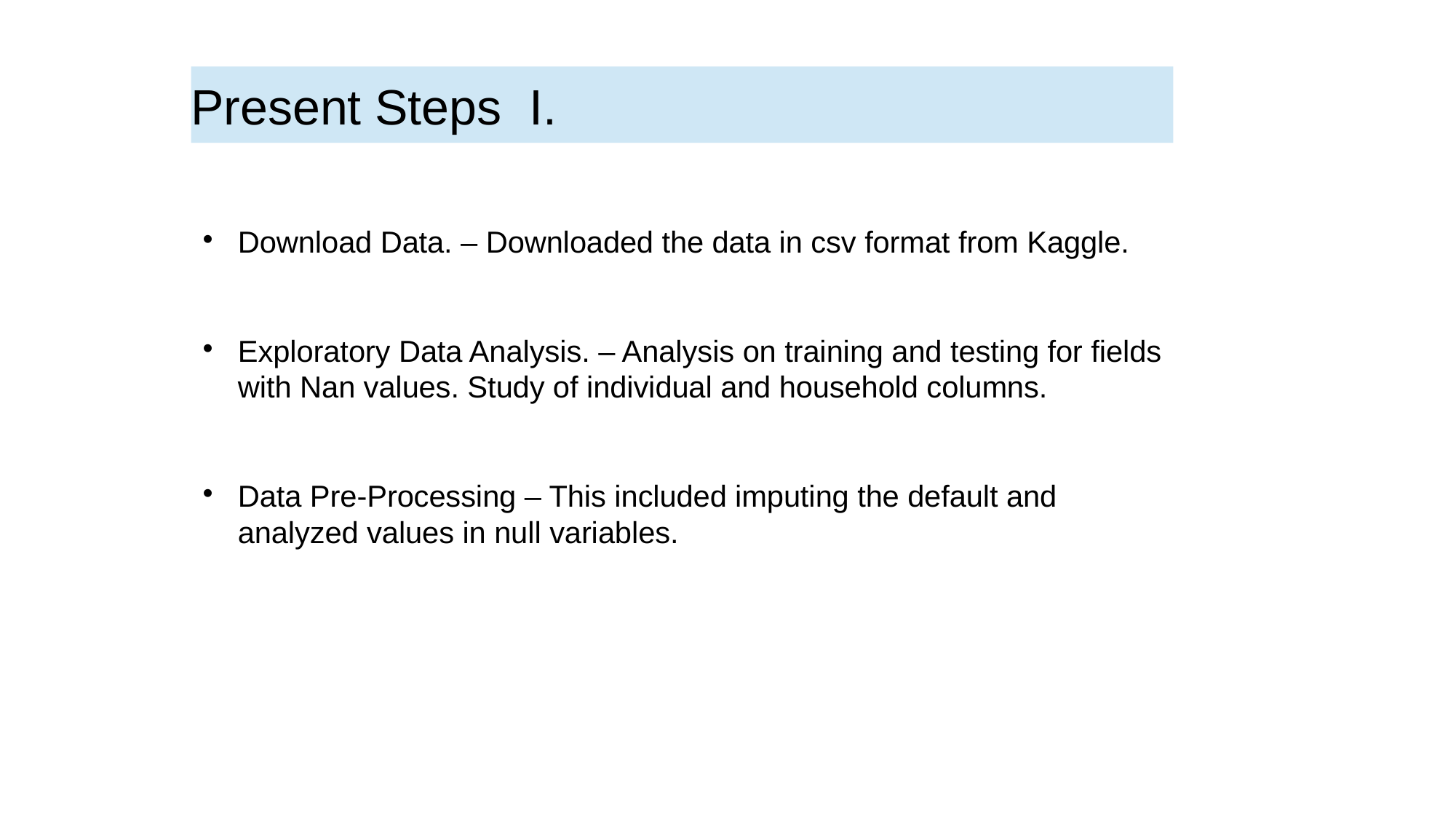

Present Steps  I.

Download Data. – Downloaded the data in csv format from Kaggle.

Exploratory Data Analysis. – Analysis on training and testing for fields with Nan values. Study of individual and household columns.

Data Pre-Processing – This included imputing the default and analyzed values in null variables.